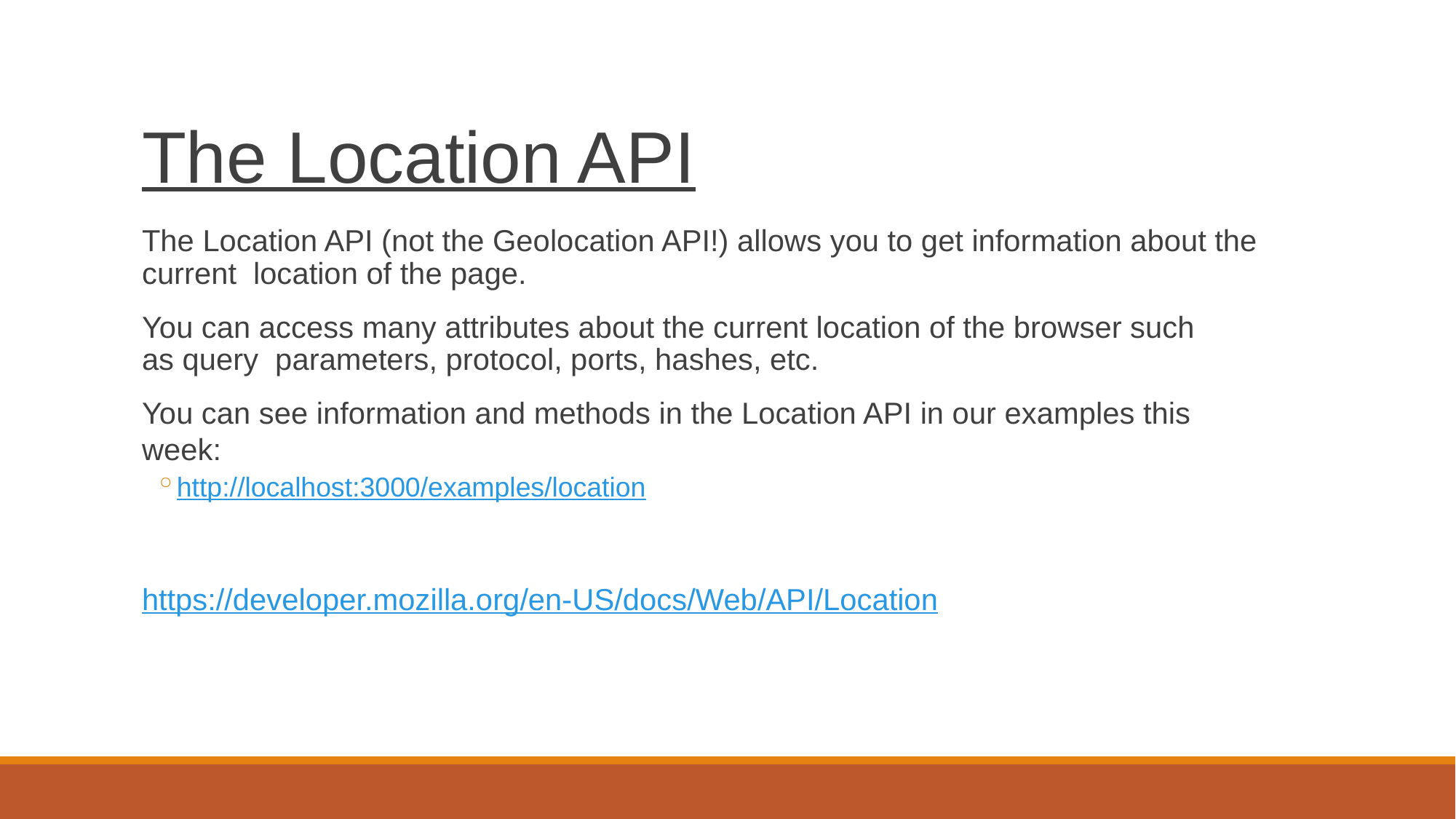

# The Location API
The Location API (not the Geolocation API!) allows you to get information about the current  location of the page.
You can access many attributes about the current location of the browser such as query  parameters, protocol, ports, hashes, etc.
You can see information and methods in the Location API in our examples this week:
http://localhost:3000/examples/location

https://developer.mozilla.org/en-US/docs/Web/API/Location